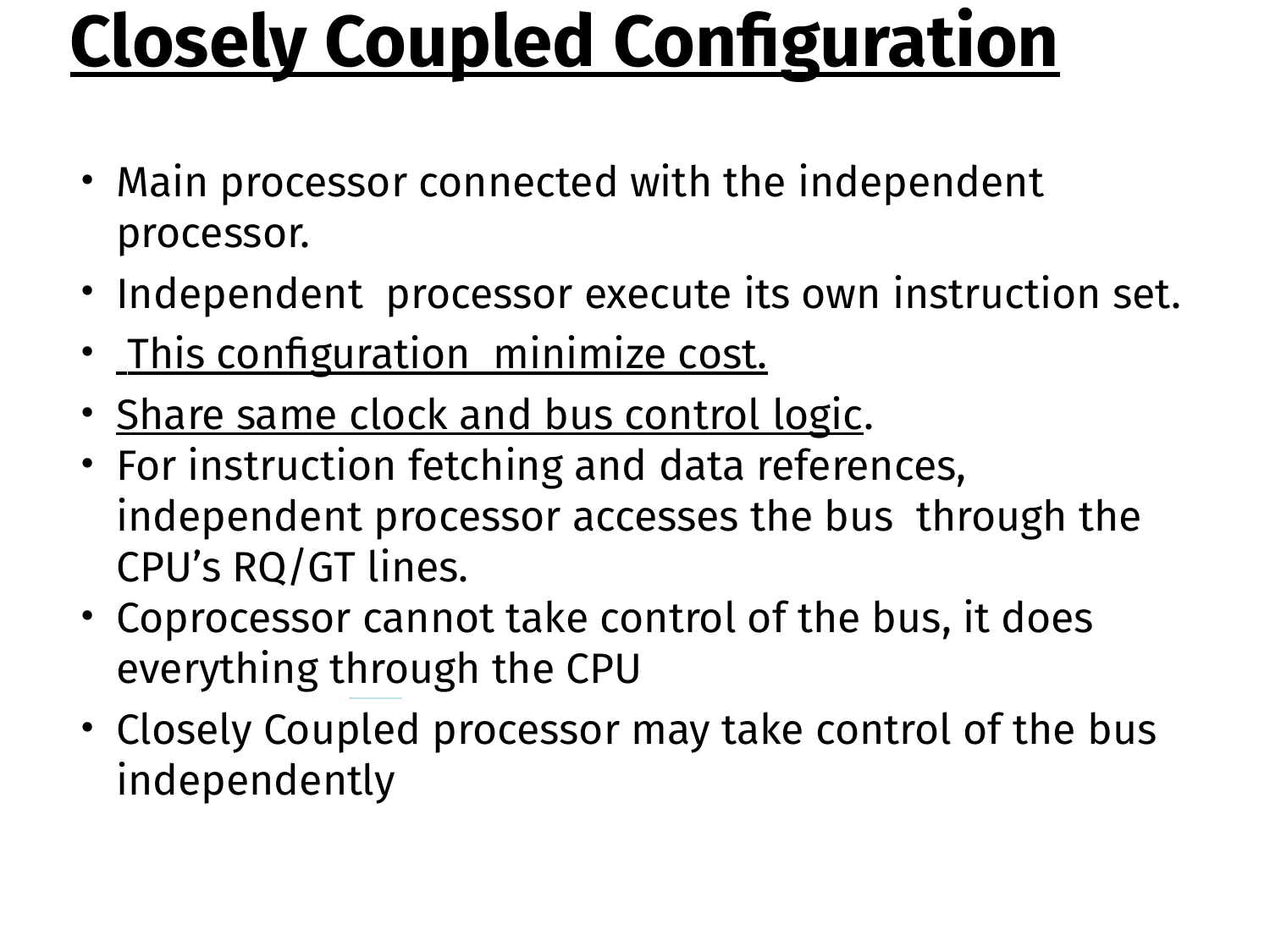

Closely Coupled Configuration
Main processor connected with the independent processor.
Independent  processor execute its own instruction set.
 This configuration  minimize cost.
Share same clock and bus control logic.
For instruction fetching and data references, independent processor accesses the bus  through the CPU’s RQ/GT lines.
Coprocessor cannot take control of the bus, it does everything through the CPU
Closely Coupled processor may take control of the bus independently